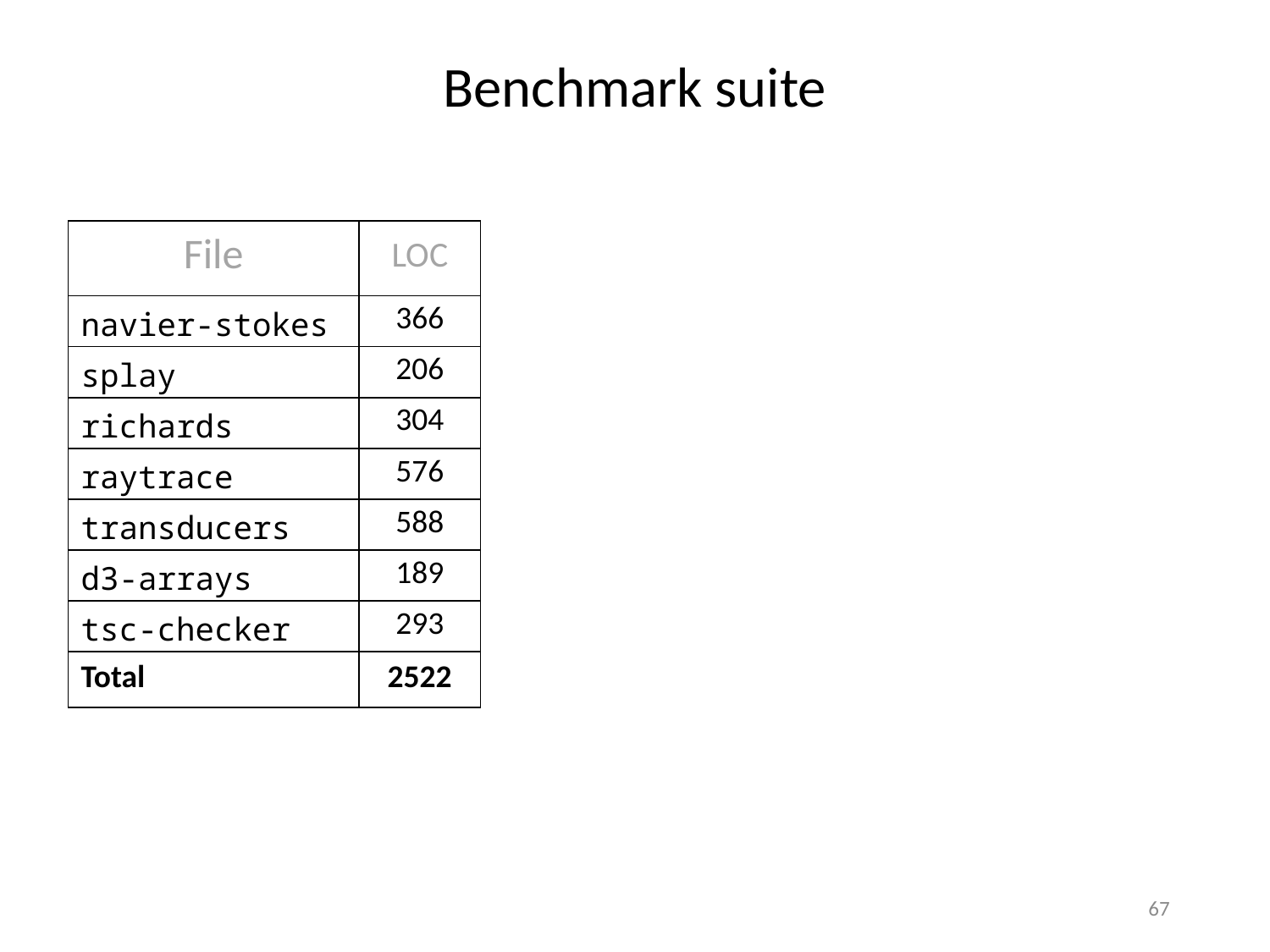

Benchmark suite
| File | LOC |  |  |
| --- | --- | --- | --- |
| navier-stokes | 366 |  |  |
| splay | 206 |  |  |
| richards | 304 |  |  |
| raytrace | 576 |  |  |
| transducers | 588 |  |  |
| d3-arrays | 189 |  |  |
| tsc-checker | 293 |  |  |
| Total | 2522 |  |  |
67